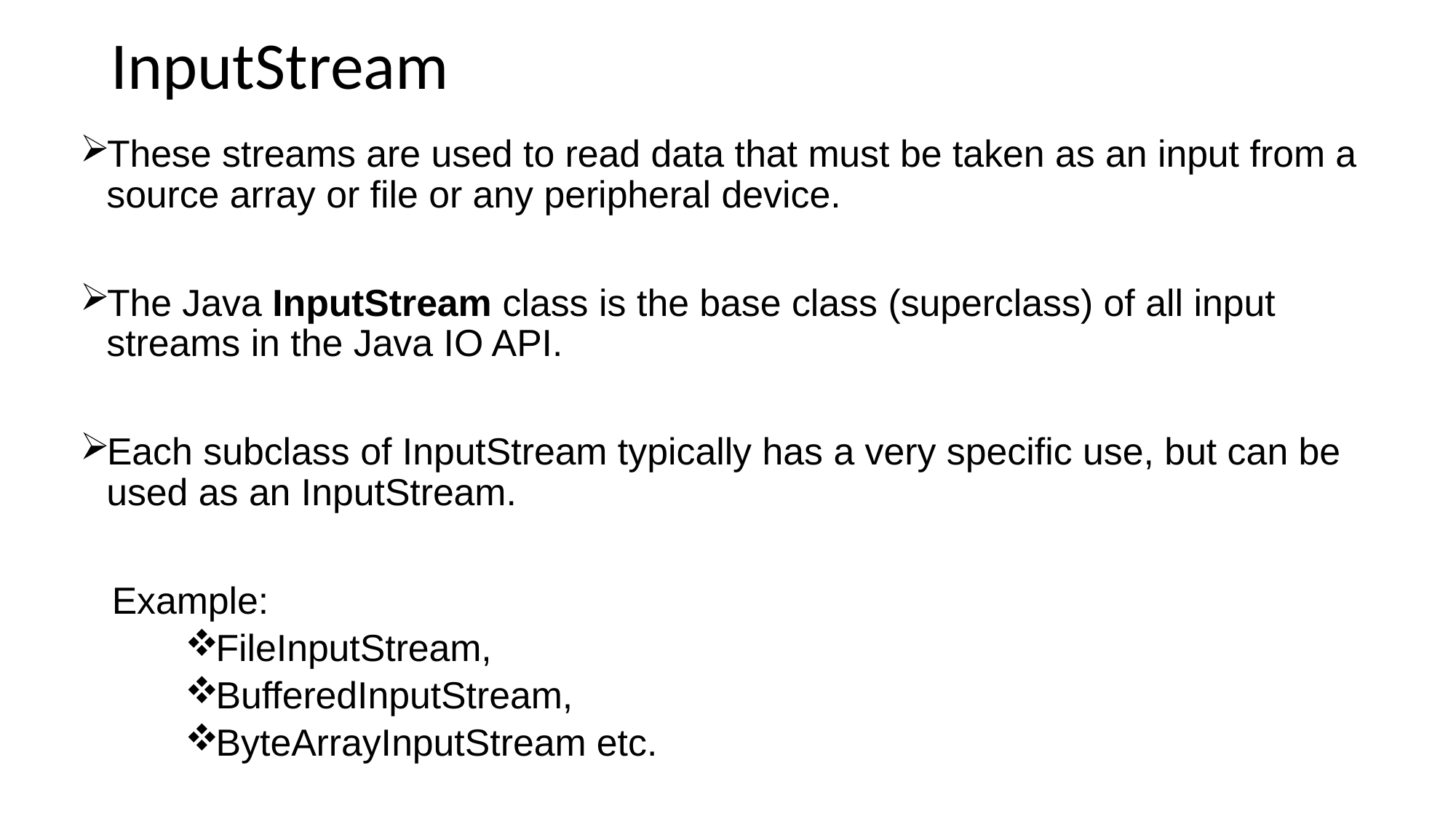

# InputStream
These streams are used to read data that must be taken as an input from a source array or file or any peripheral device.

The Java InputStream class is the base class (superclass) of all input streams in the Java IO API.

Each subclass of InputStream typically has a very specific use, but can be used as an InputStream.

   Example:
FileInputStream,
BufferedInputStream,
ByteArrayInputStream etc.